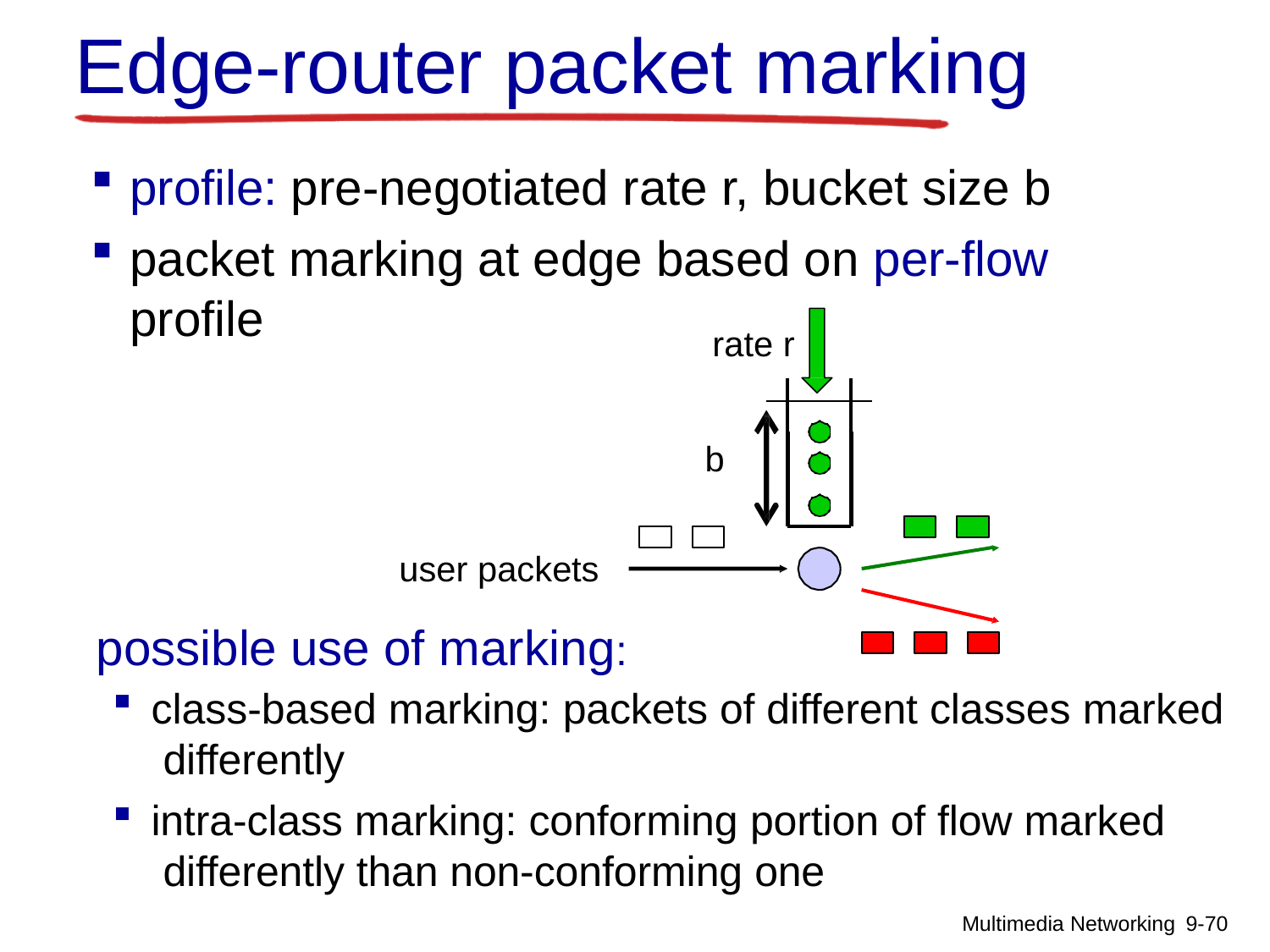

# Edge-router packet marking

profile: pre-negotiated rate r, bucket size b
packet marking at edge based on per-flow
profile

rate r

b

user packets
possible use of marking:
class-based marking: packets of different classes marked  differently
intra-class marking: conforming portion of flow marked  differently than non-conforming one

Multimedia Networking 9-70